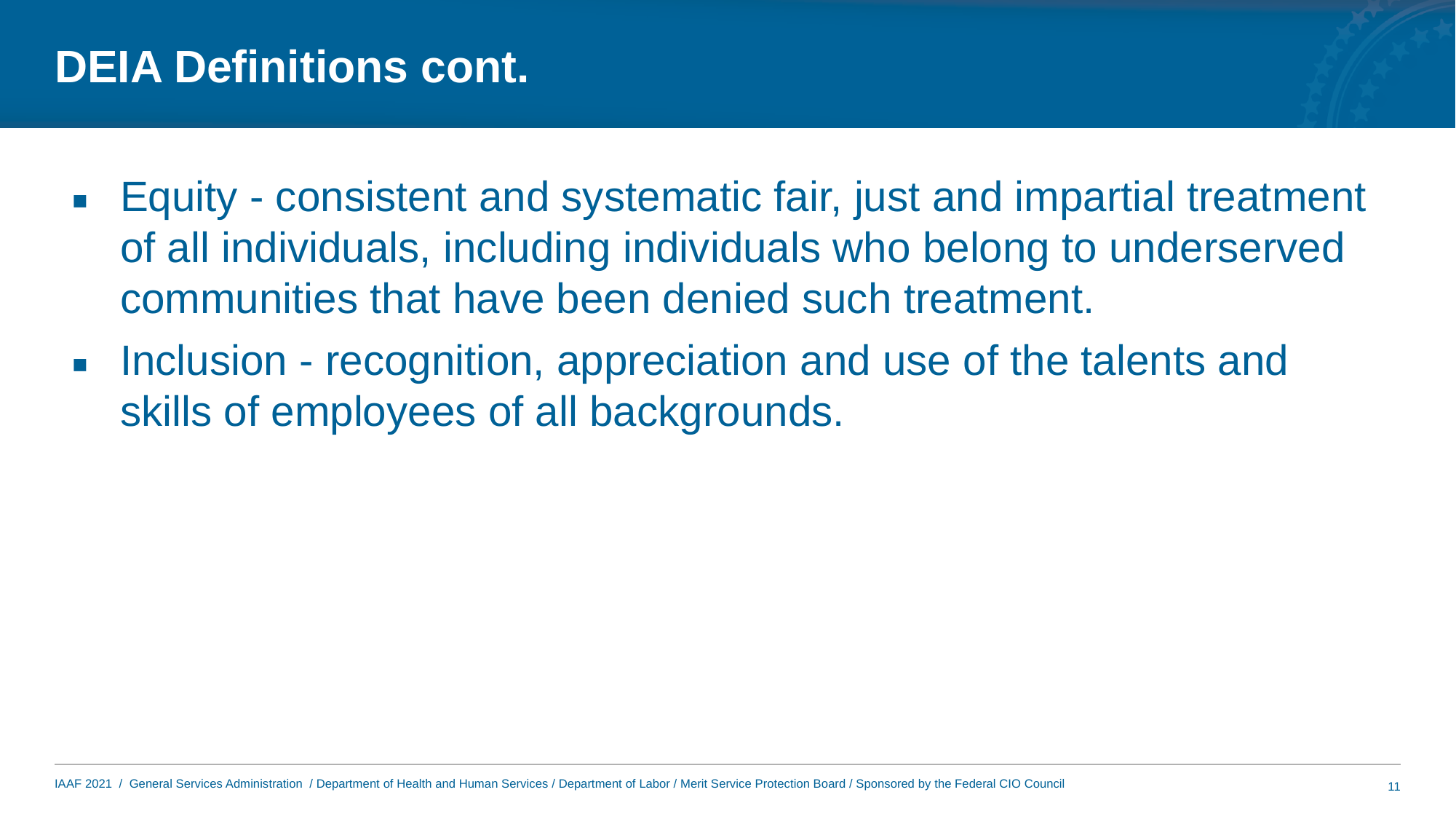

# DEIA Definitions cont.
Equity - consistent and systematic fair, just and impartial treatment of all individuals, including individuals who belong to underserved communities that have been denied such treatment.
Inclusion - recognition, appreciation and use of the talents and skills of employees of all backgrounds.

11